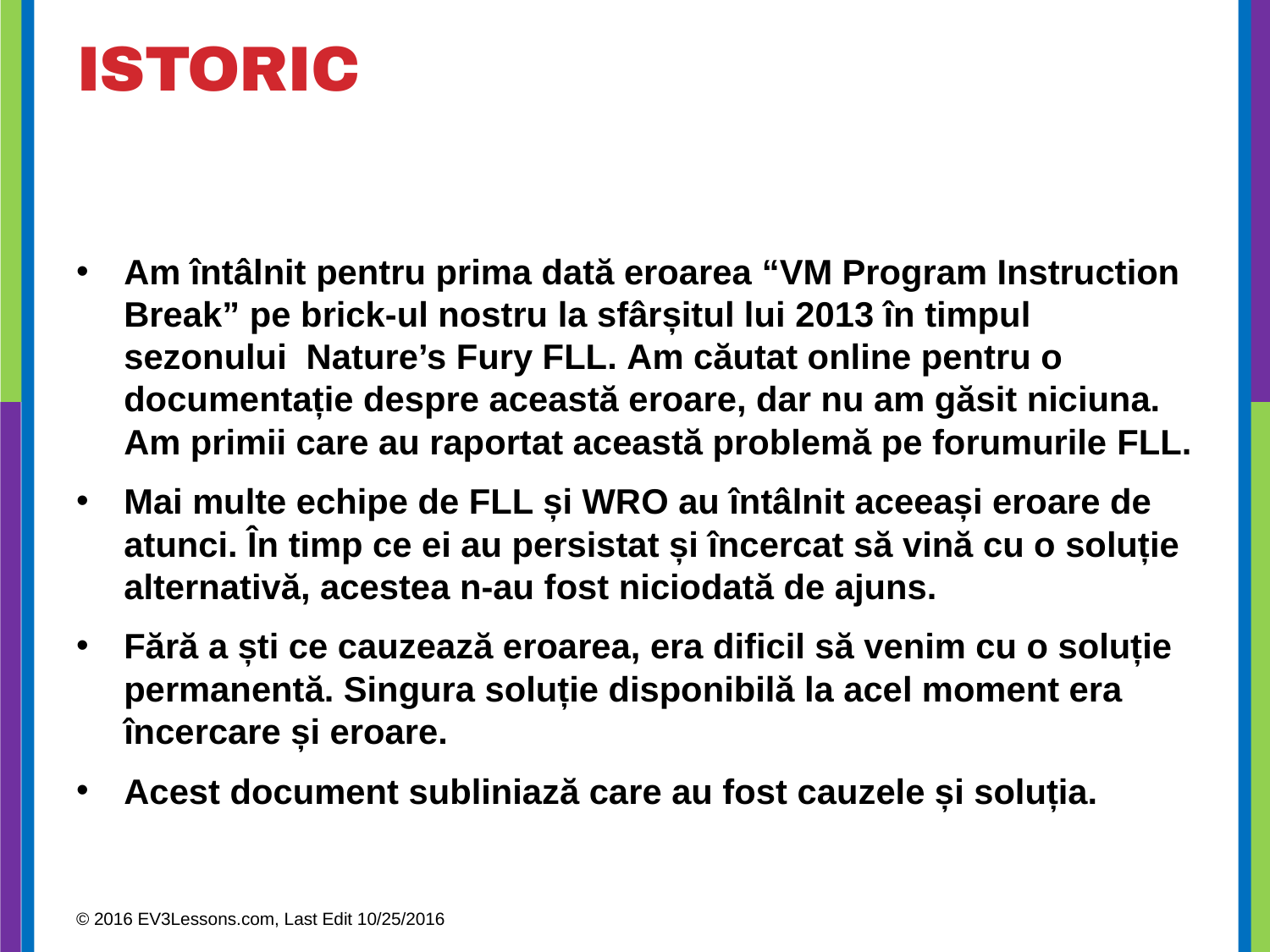

# istoric
Am întâlnit pentru prima dată eroarea “VM Program Instruction Break” pe brick-ul nostru la sfârșitul lui 2013 în timpul sezonului  Nature’s Fury FLL. Am căutat online pentru o documentație despre această eroare, dar nu am găsit niciuna. Am primii care au raportat această problemă pe forumurile FLL.
Mai multe echipe de FLL și WRO au întâlnit aceeași eroare de atunci. În timp ce ei au persistat și încercat să vină cu o soluție alternativă, acestea n-au fost niciodată de ajuns.
Fără a ști ce cauzează eroarea, era dificil să venim cu o soluție permanentă. Singura soluție disponibilă la acel moment era încercare și eroare.
Acest document subliniază care au fost cauzele și soluția.
© 2016 EV3Lessons.com, Last Edit 10/25/2016